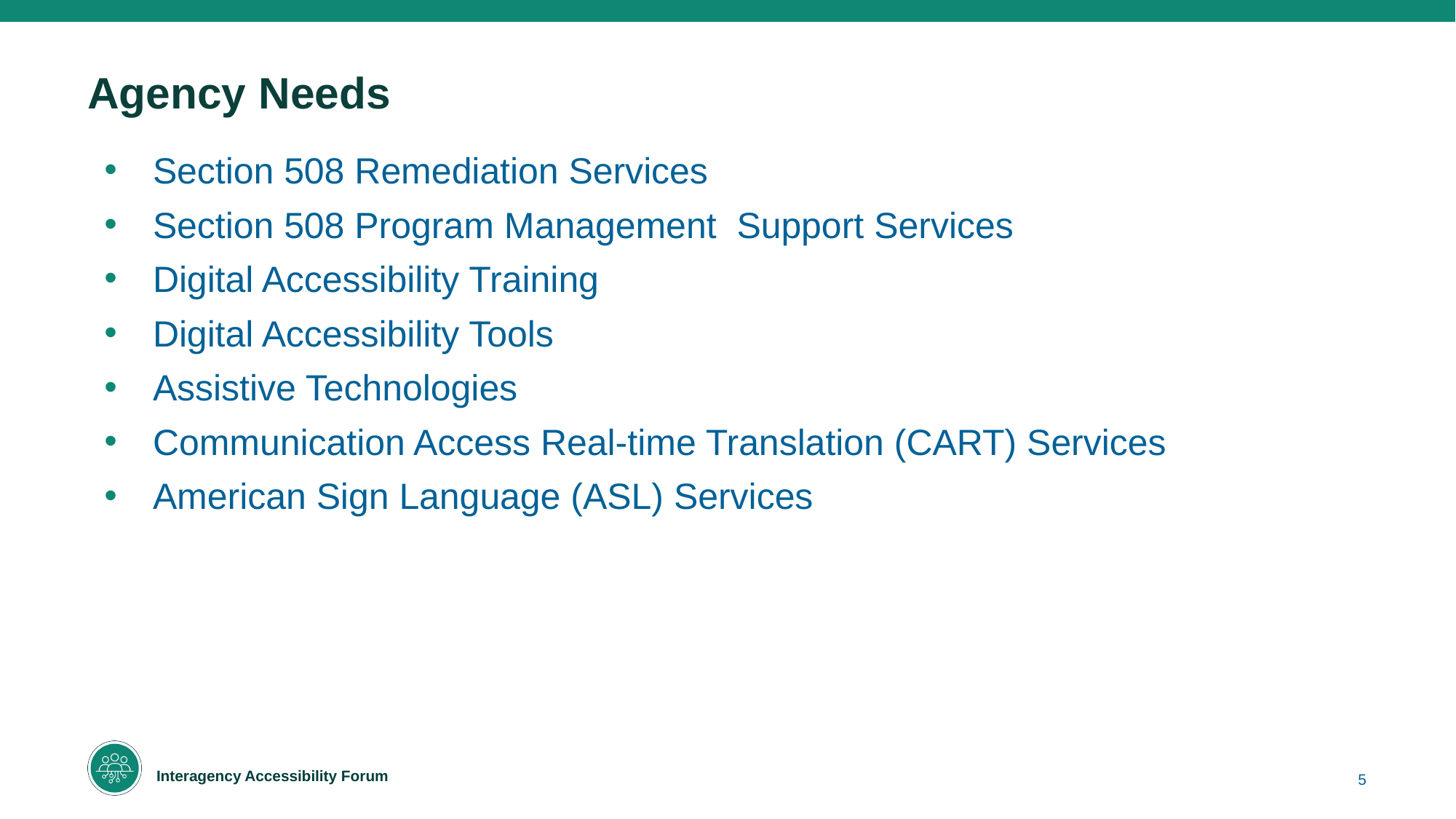

# Agency Needs
Section 508 Remediation Services
Section 508 Program Management  Support Services
Digital Accessibility Training
Digital Accessibility Tools
Assistive Technologies
Communication Access Real-time Translation (CART) Services
American Sign Language (ASL) Services